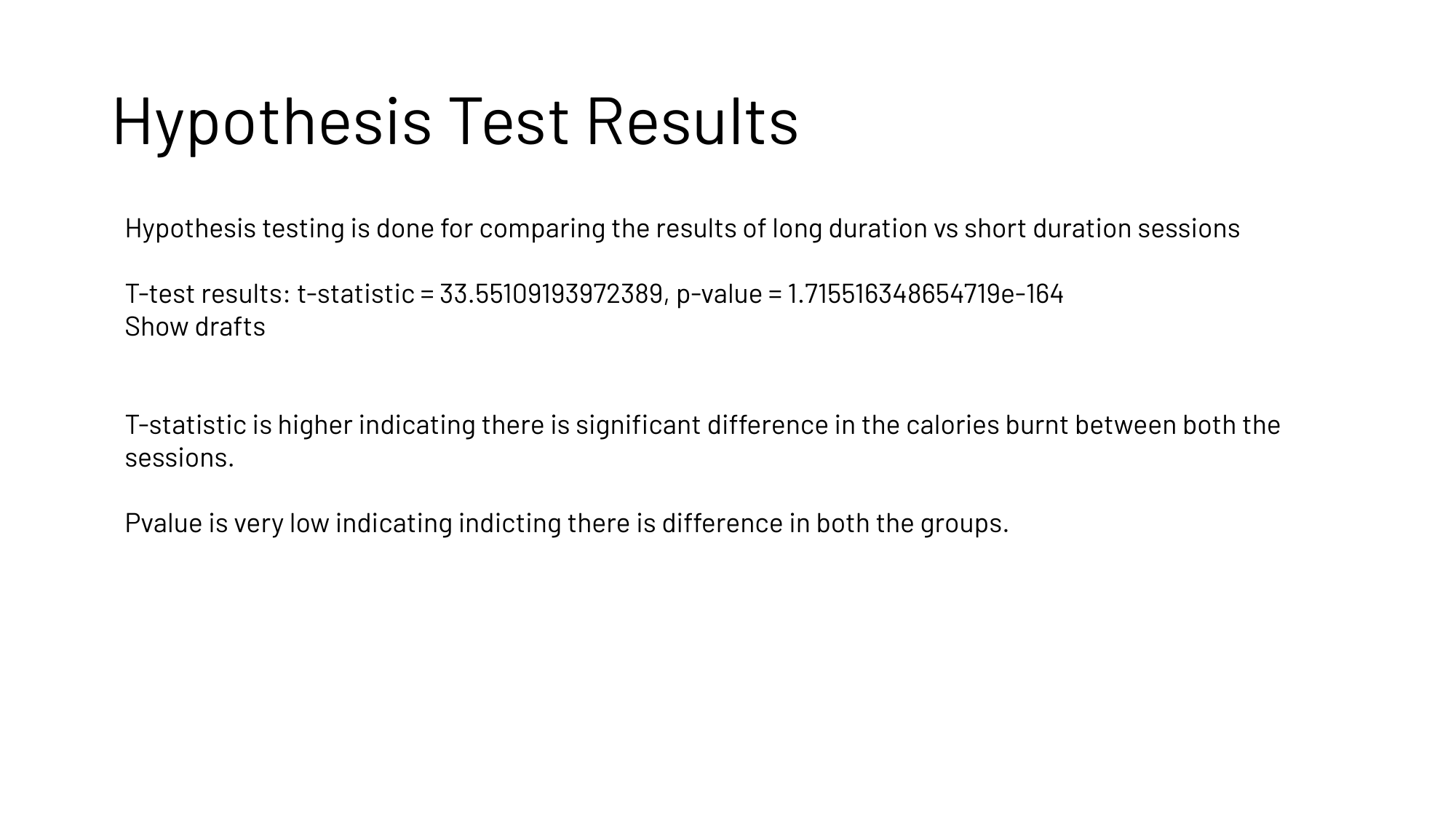

# Hypothesis Test Results
Hypothesis testing is done for comparing the results of long duration vs short duration sessions

T-test results: t-statistic = 33.55109193972389, p-value = 1.715516348654719e-164
Show drafts

T-statistic is higher indicating there is significant difference in the calories burnt between both the sessions.

Pvalue is very low indicating indicting there is difference in both the groups.